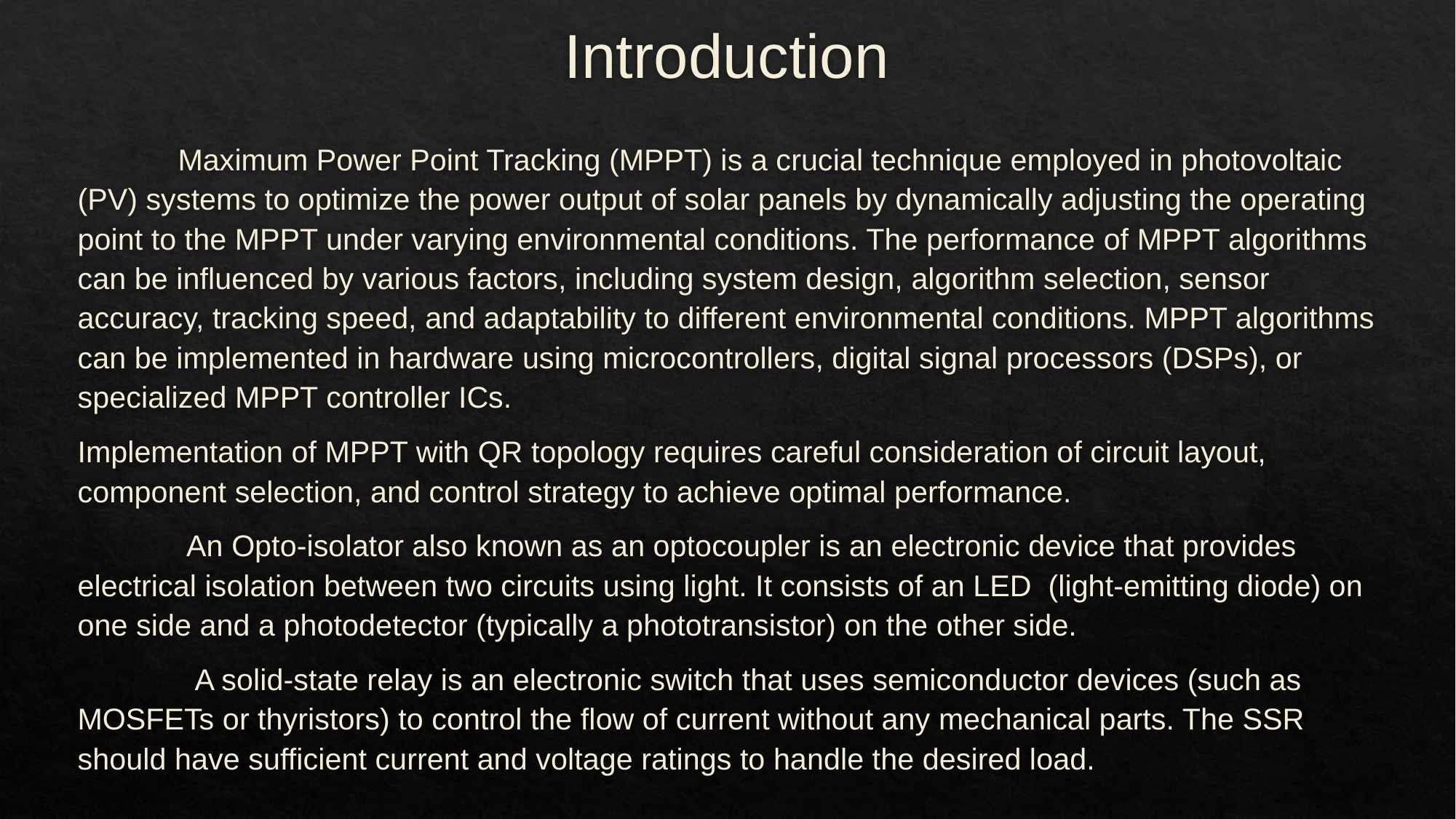

# Introduction
            Maximum Power Point Tracking (MPPT) is a crucial technique employed in photovoltaic (PV) systems to optimize the power output of solar panels by dynamically adjusting the operating point to the MPPT under varying environmental conditions. The performance of MPPT algorithms can be influenced by various factors, including system design, algorithm selection, sensor accuracy, tracking speed, and adaptability to different environmental conditions. MPPT algorithms can be implemented in hardware using microcontrollers, digital signal processors (DSPs), or specialized MPPT controller ICs.
Implementation of MPPT with QR topology requires careful consideration of circuit layout, component selection, and control strategy to achieve optimal performance.
             An Opto-isolator also known as an optocoupler is an electronic device that provides electrical isolation between two circuits using light. It consists of an LED  (light-emitting diode) on one side and a photodetector (typically a phototransistor) on the other side.
              A solid-state relay is an electronic switch that uses semiconductor devices (such as MOSFETs or thyristors) to control the flow of current without any mechanical parts. The SSR should have sufficient current and voltage ratings to handle the desired load.